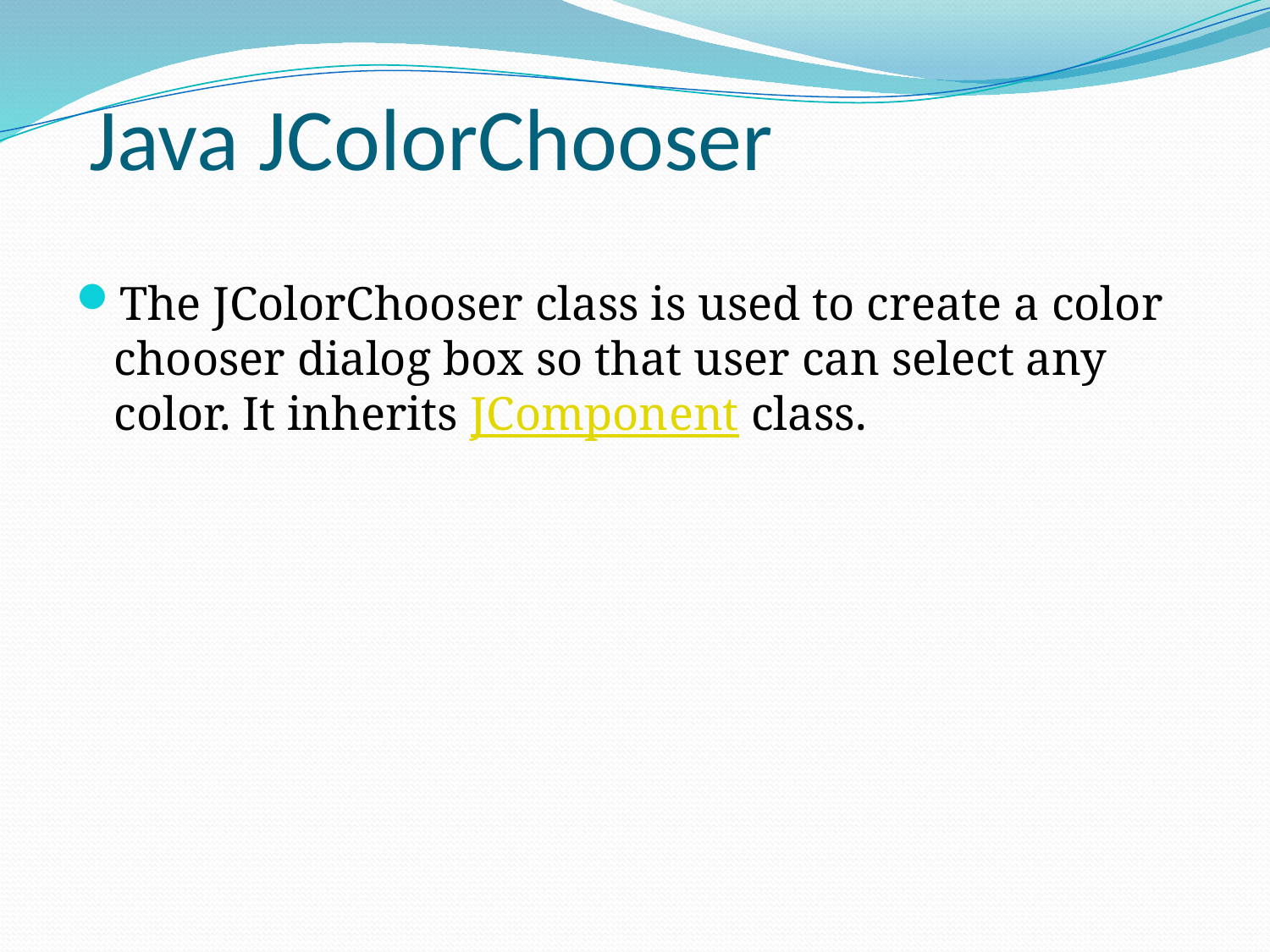

# Java JColorChooser
The JColorChooser class is used to create a color chooser dialog box so that user can select any color. It inherits JComponent class.